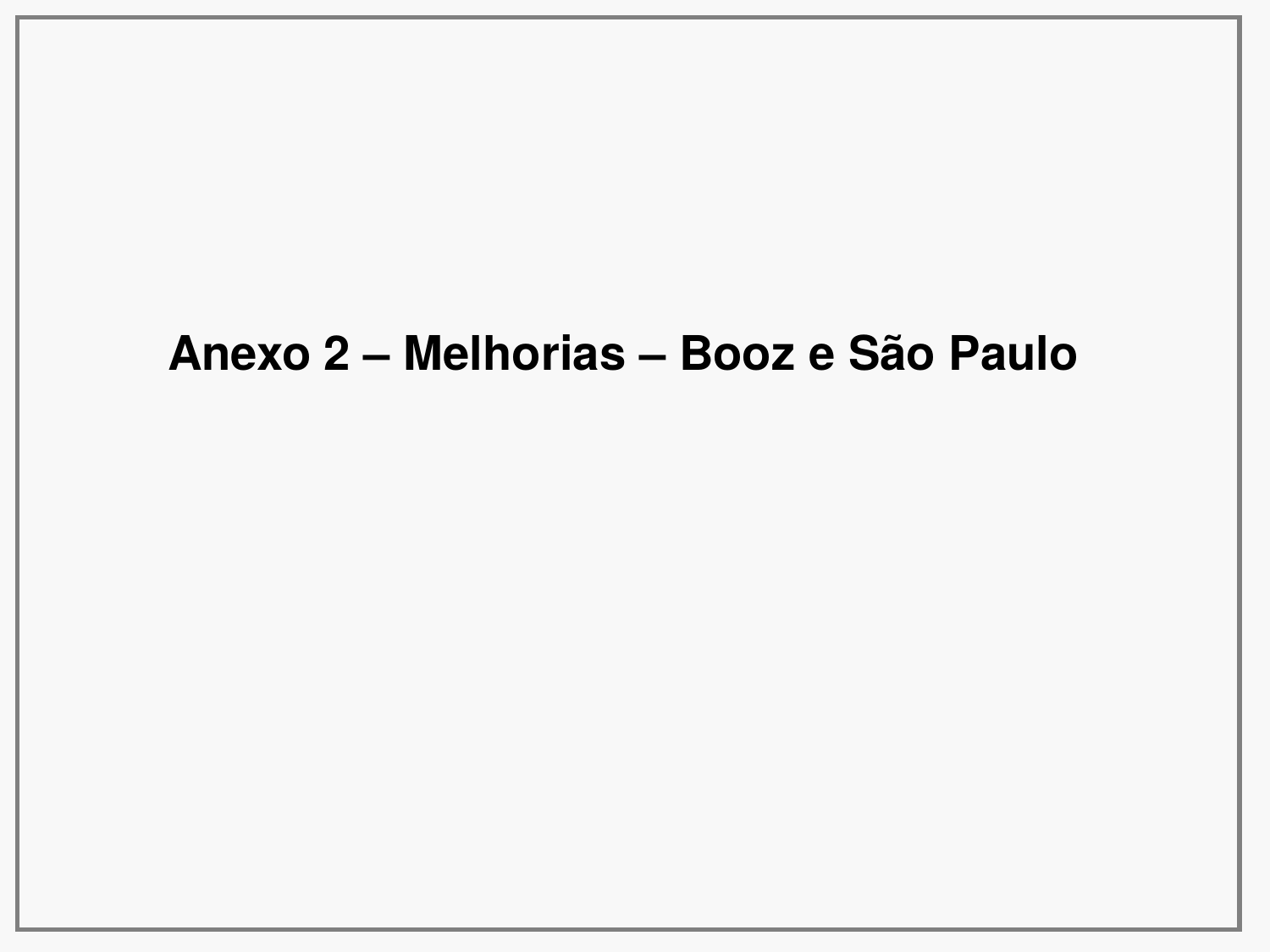

Anexo 2 – Melhorias – Booz e São Paulo